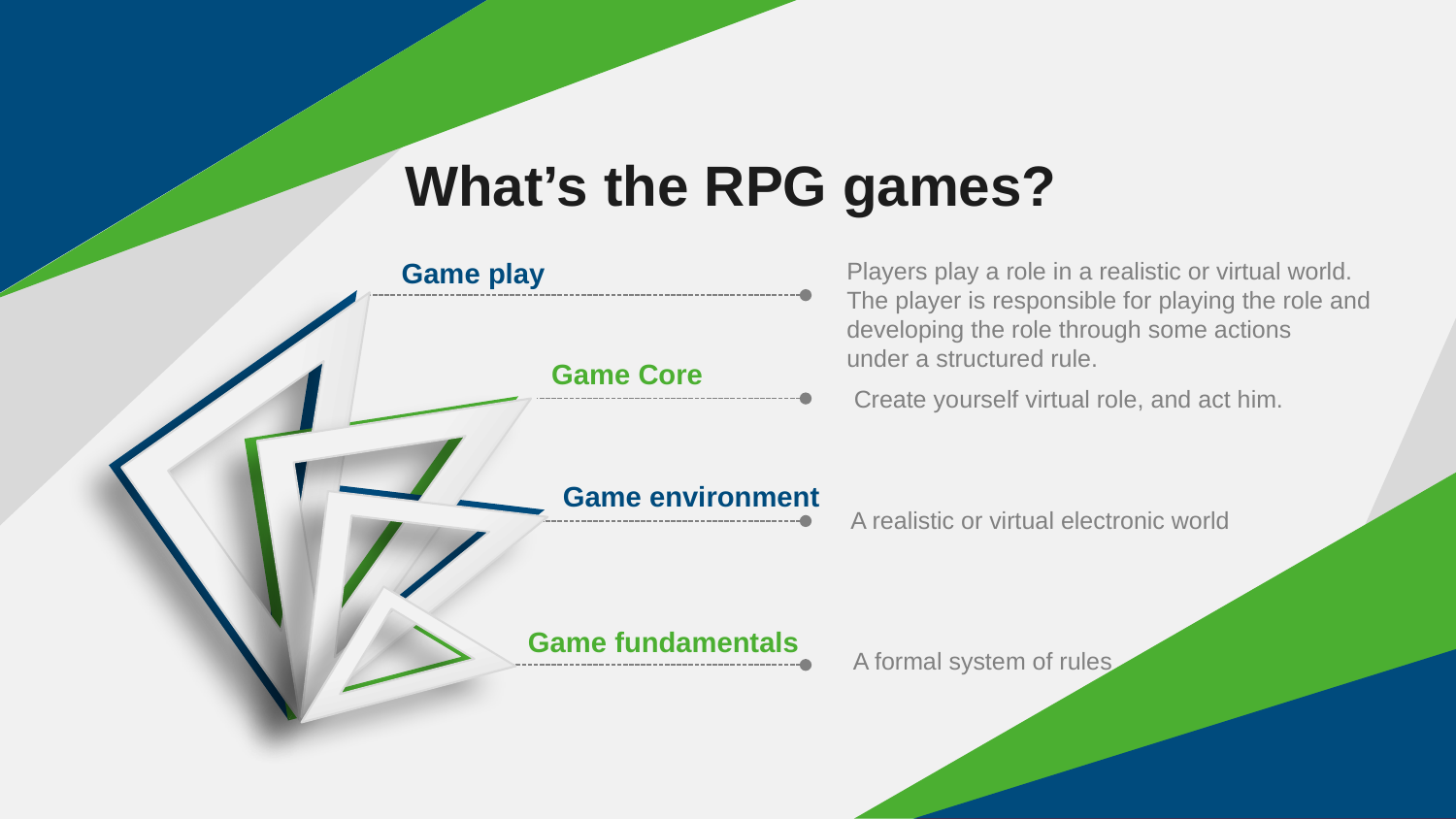

What’s the RPG games?
Game play
Players play a role in a realistic or virtual world.
The player is responsible for playing the role and
developing the role through some actions
under a structured rule.
Game Core
Create yourself virtual role, and act him.
Game environment
A realistic or virtual electronic world
Game fundamentals

A formal system of rules